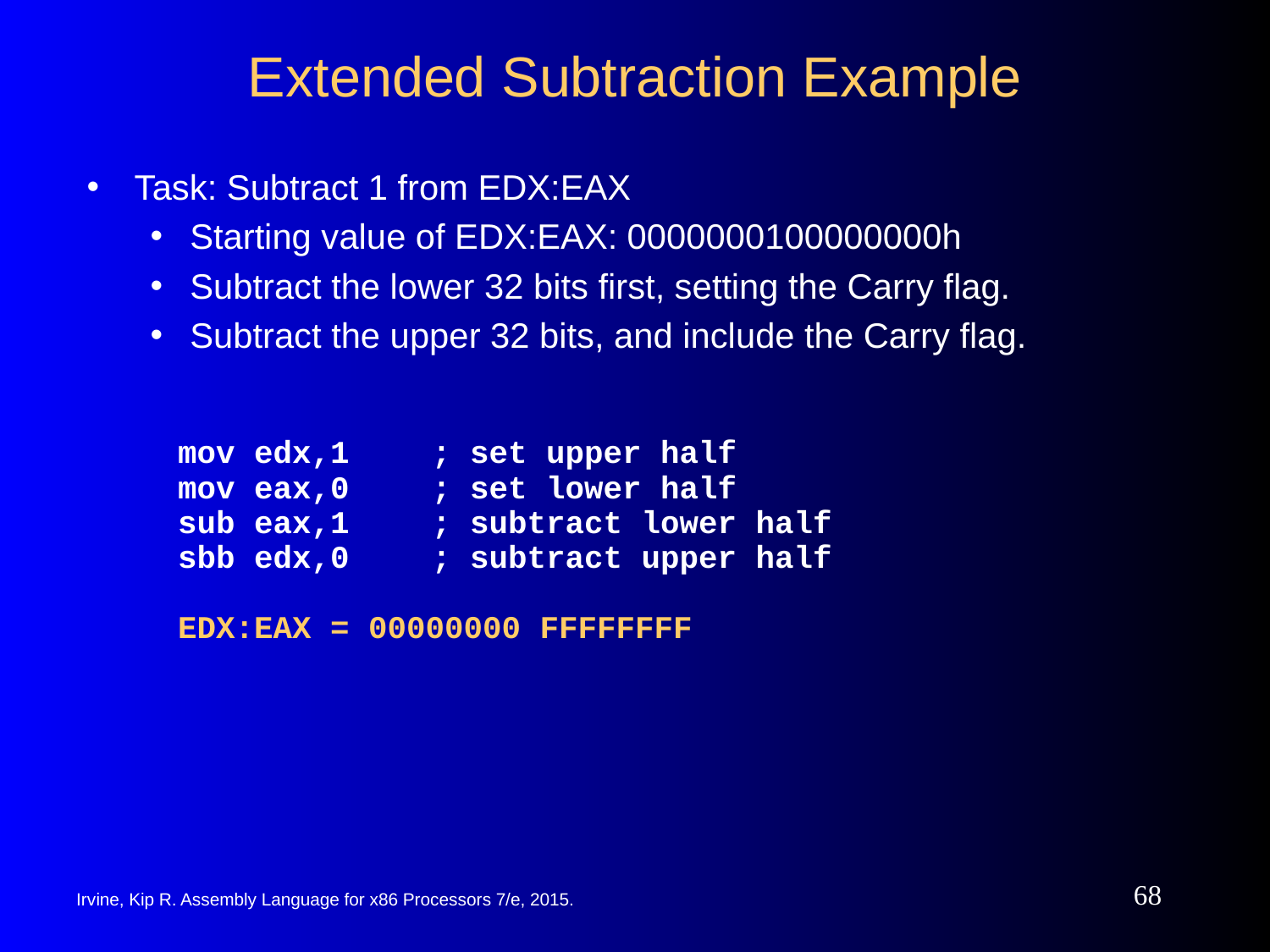

# Extended Subtraction Example
Task: Subtract 1 from EDX:EAX
Starting value of EDX:EAX: 0000000100000000h
Subtract the lower 32 bits first, setting the Carry flag.
Subtract the upper 32 bits, and include the Carry flag.

mov edx,1 	; set upper half
mov eax,0 	; set lower half
sub eax,1 	; subtract lower half
sbb edx,0 	; subtract upper half

EDX:EAX = 00000000 FFFFFFFF

68
Irvine, Kip R. Assembly Language for x86 Processors 7/e, 2015.